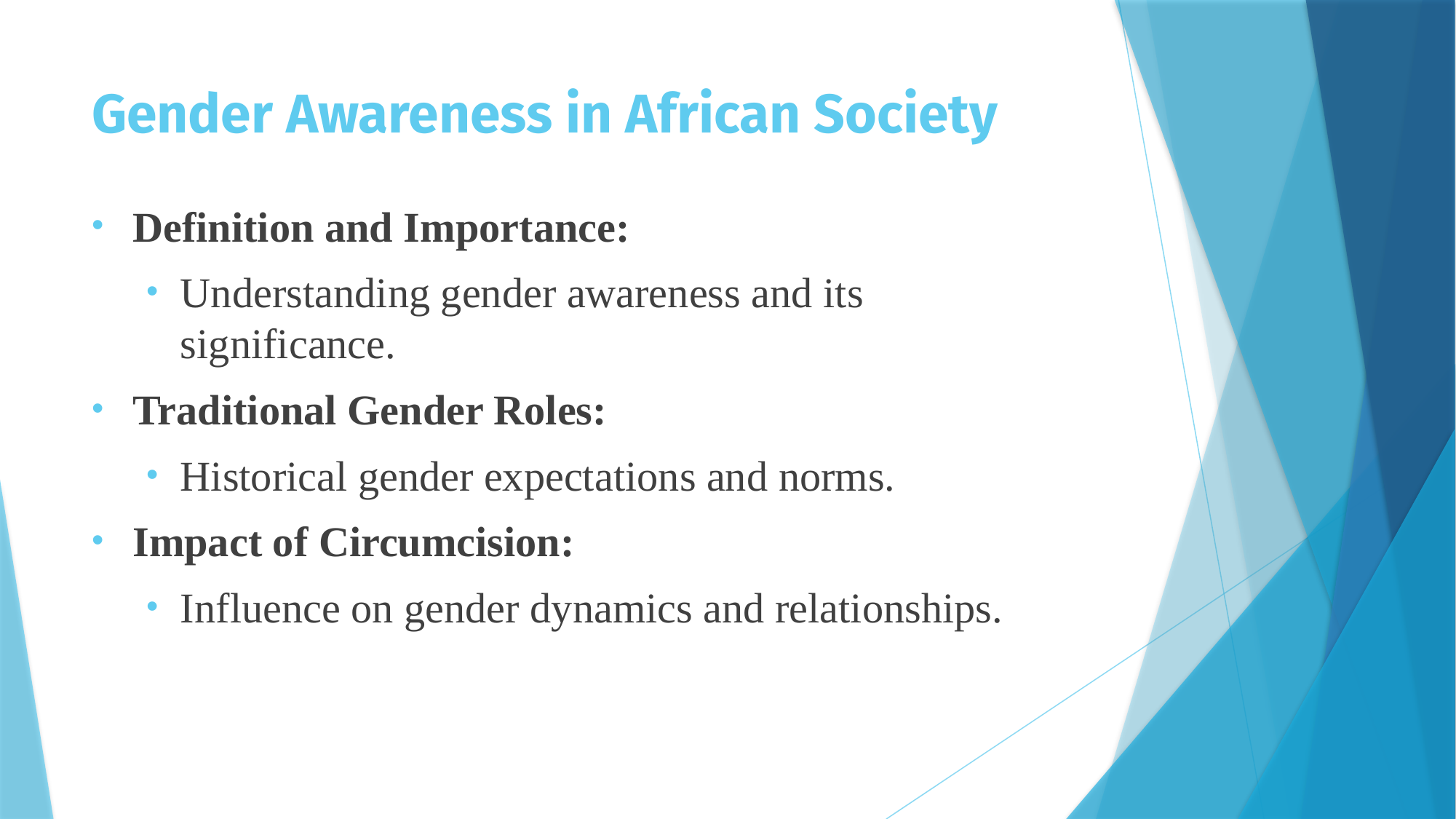

# Gender Awareness in African Society
Definition and Importance:
Understanding gender awareness and its significance.
Traditional Gender Roles:
Historical gender expectations and norms.
Impact of Circumcision:
Influence on gender dynamics and relationships.